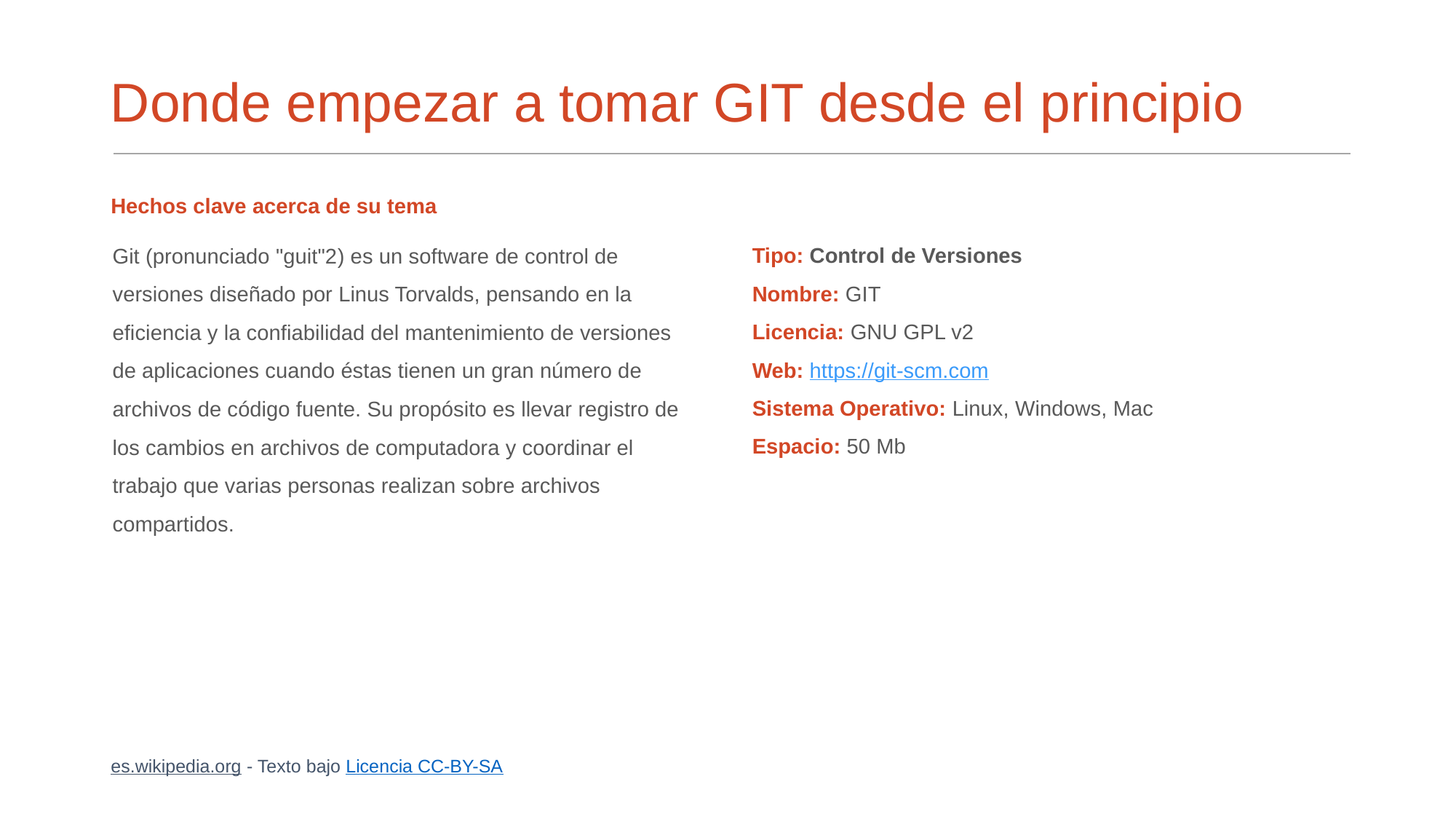

# Donde empezar a tomar GIT desde el principio
Hechos clave acerca de su tema
Git (pronunciado "guit"2​) es un software de control de versiones diseñado por Linus Torvalds, pensando en la eficiencia y la confiabilidad del mantenimiento de versiones de aplicaciones cuando éstas tienen un gran número de archivos de código fuente. Su propósito es llevar registro de los cambios en archivos de computadora y coordinar el trabajo que varias personas realizan sobre archivos compartidos.
Tipo: Control de Versiones
Nombre: GIT
Licencia: GNU GPL v2
Web: https://git-scm.com
Sistema Operativo: Linux, Windows, Mac
Espacio: 50 Mb
es.wikipedia.org - Texto bajo Licencia CC-BY-SA